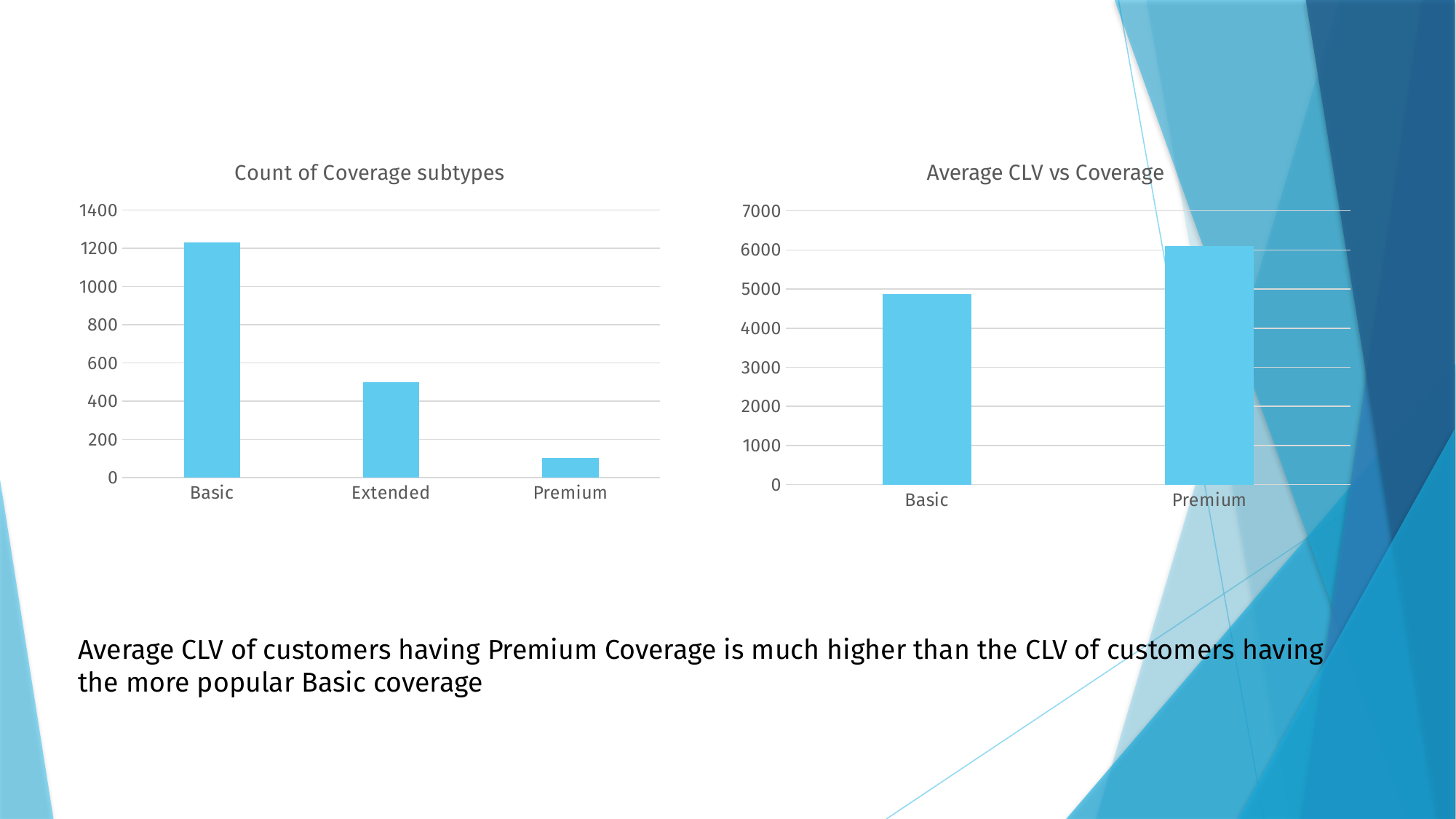

### Chart: Count of Coverage subtypes

| Category | Total |
|---|---|
| Basic | 1230.0 |
| Extended | 498.0 |
| Premium | 101.0 |

### Chart: Average CLV vs Coverage

| Category | Total |
|---|---|
| Basic | 4866.936826294309 |
| Premium | 6098.213880019803 |
Average CLV of customers having Premium Coverage is much higher than the CLV of customers having the more popular Basic coverage